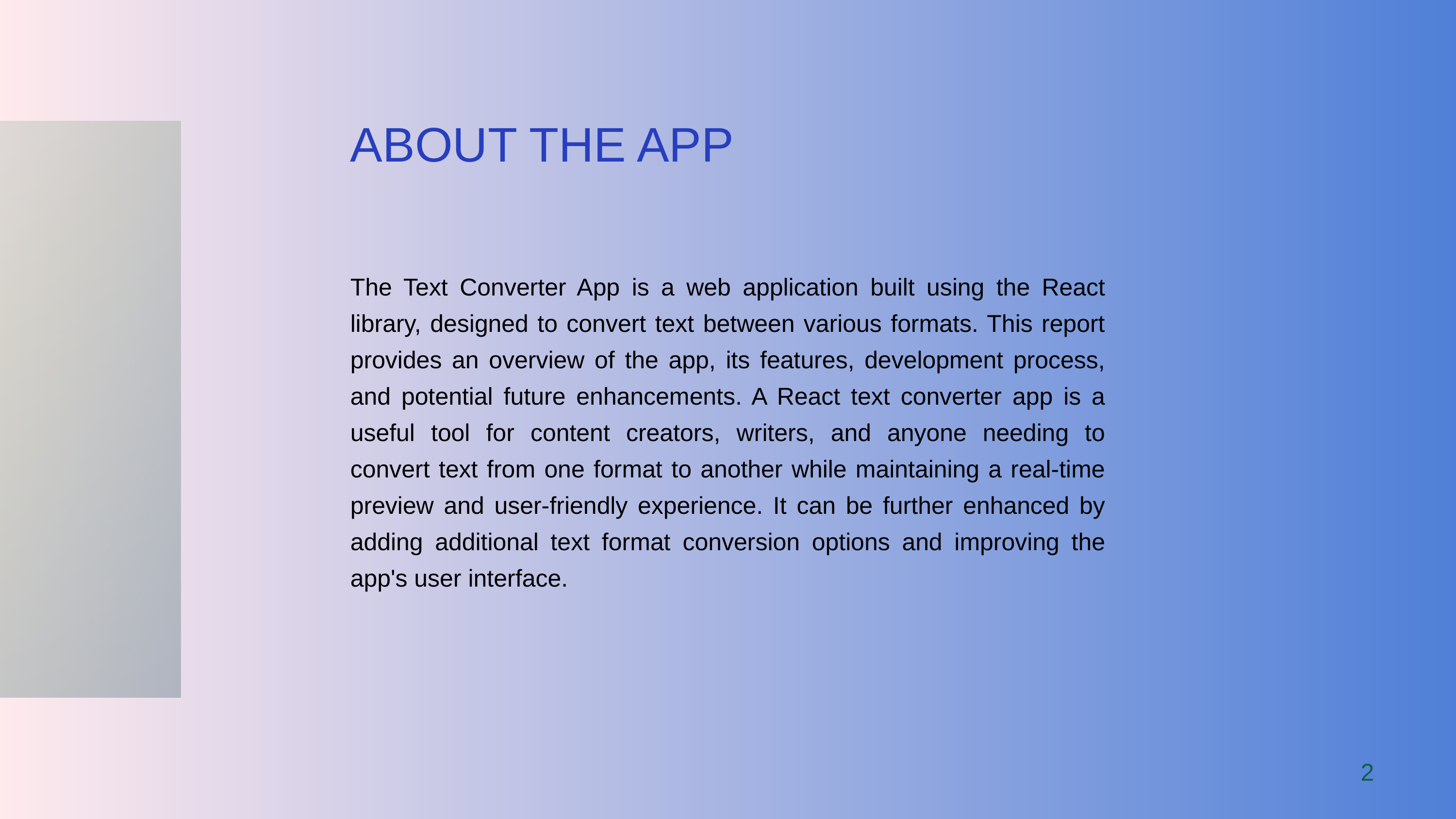

ABOUT THE APP

The Text Converter App is a web application built using the React library, designed to convert text between various formats. This report provides an overview of the app, its features, development process, and potential future enhancements. A React text converter app is a useful tool for content creators, writers, and anyone needing to convert text from one format to another while maintaining a real-time preview and user-friendly experience. It can be further enhanced by adding additional text format conversion options and improving the app's user interface.
2